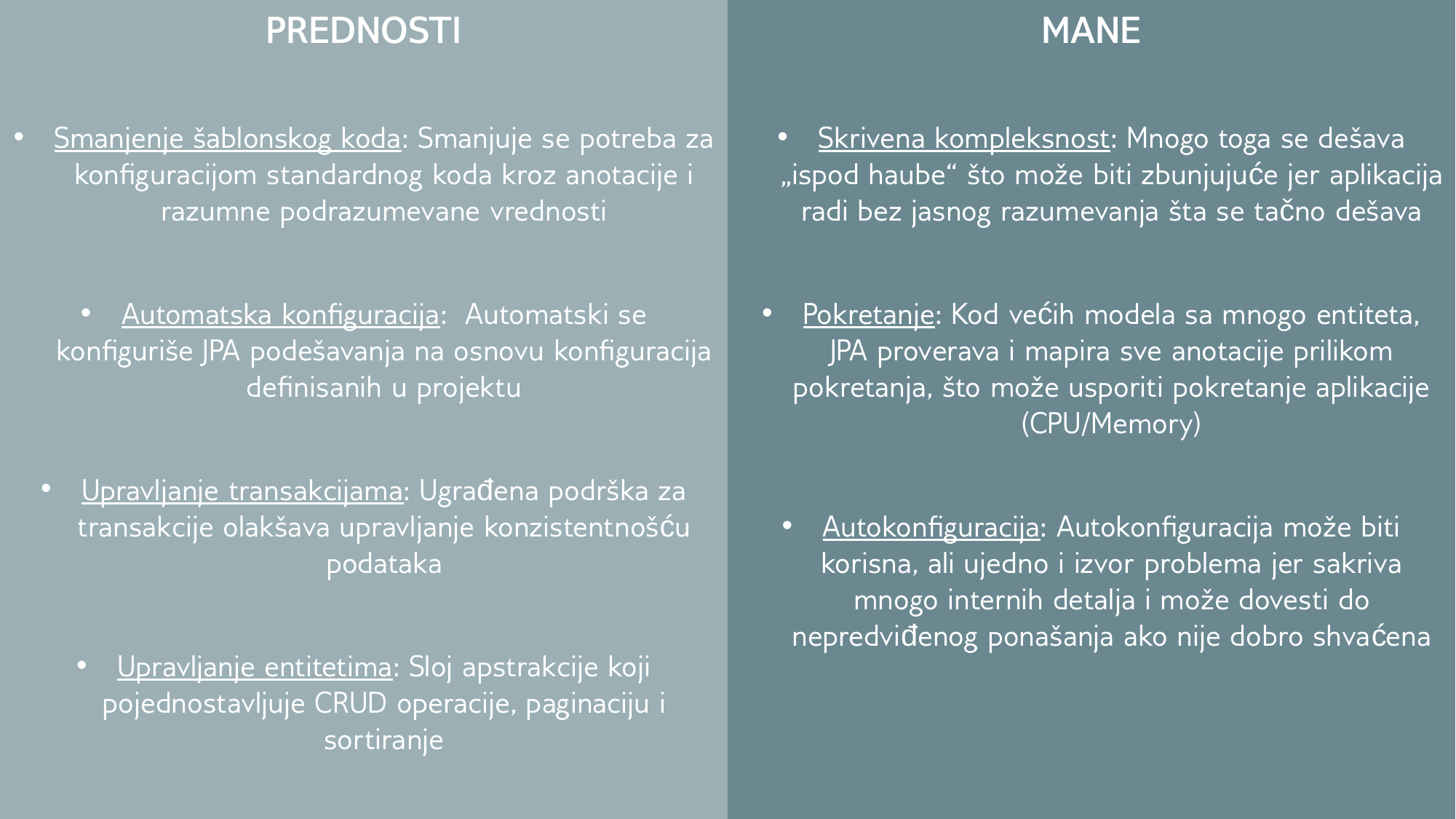

PREDNOSTI

Smanjenje šablonskog koda: Smanjuje se potreba za konfiguracijom standardnog koda kroz anotacije i razumne podrazumevane vrednosti

Automatska konfiguracija:  Automatski se konfiguriše JPA podešavanja na osnovu konfiguracija definisanih u projektu

Upravljanje transakcijama: Ugrađena podrška za transakcije olakšava upravljanje konzistentnošću podataka

Upravljanje entitetima: Sloj apstrakcije koji pojednostavljuje CRUD operacije, paginaciju i sortiranje
MANE

Skrivena kompleksnost: Mnogo toga se dešava „ispod haube“ što može biti zbunjujuće jer aplikacija radi bez jasnog razumevanja šta se tačno dešava

Pokretanje: Kod većih modela sa mnogo entiteta, JPA proverava i mapira sve anotacije prilikom pokretanja, što može usporiti pokretanje aplikacije (CPU/Memory)

Autokonfiguracija: Autokonfiguracija može biti korisna, ali ujedno i izvor problema jer sakriva mnogo internih detalja i može dovesti do nepredviđenog ponašanja ako nije dobro shvaćena